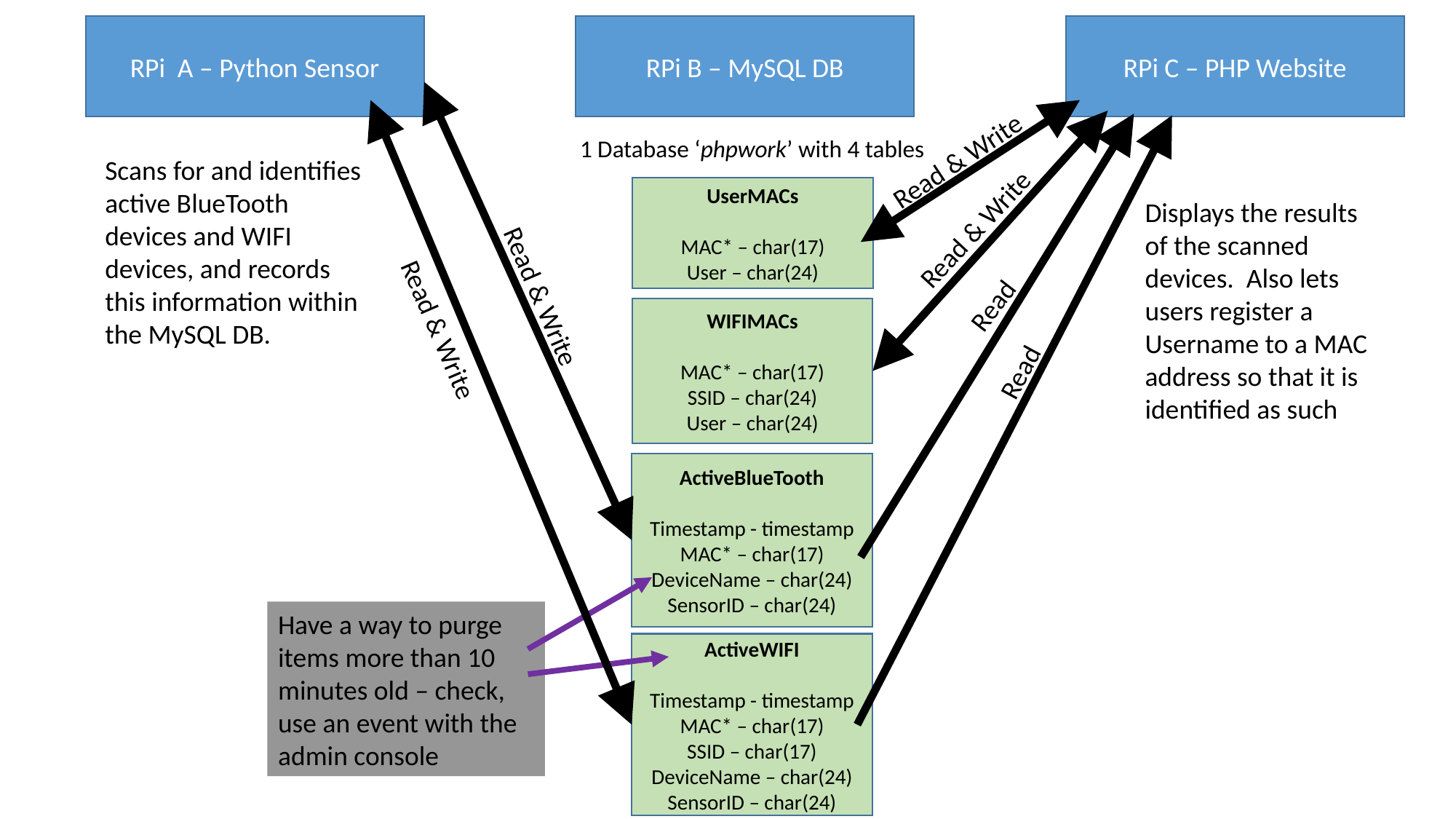

RPi  A – Python Sensor
RPi C – PHP Website
RPi B – MySQL DB
1 Database ‘phpwork’ with 4 tables
Read & Write
Scans for and identifies active BlueTooth devices and WIFI devices, and records this information within the MySQL DB.
UserMACs

MAC* – char(17)
User – char(24)
Displays the results of the scanned devices.  Also lets users register a Username to a MAC address so that it is identified as such
Read & Write
Read & Write
Read
WIFIMACs

MAC* – char(17)
SSID – char(24)
User – char(24)
Read & Write
Read
ActiveBlueTooth

Timestamp - timestamp
MAC* – char(17)
DeviceName – char(24)
SensorID – char(24)
Have a way to purge items more than 10 minutes old – check, use an event with the admin console
ActiveWIFI

Timestamp - timestamp
MAC* – char(17)
SSID – char(17)
DeviceName – char(24)
SensorID – char(24)